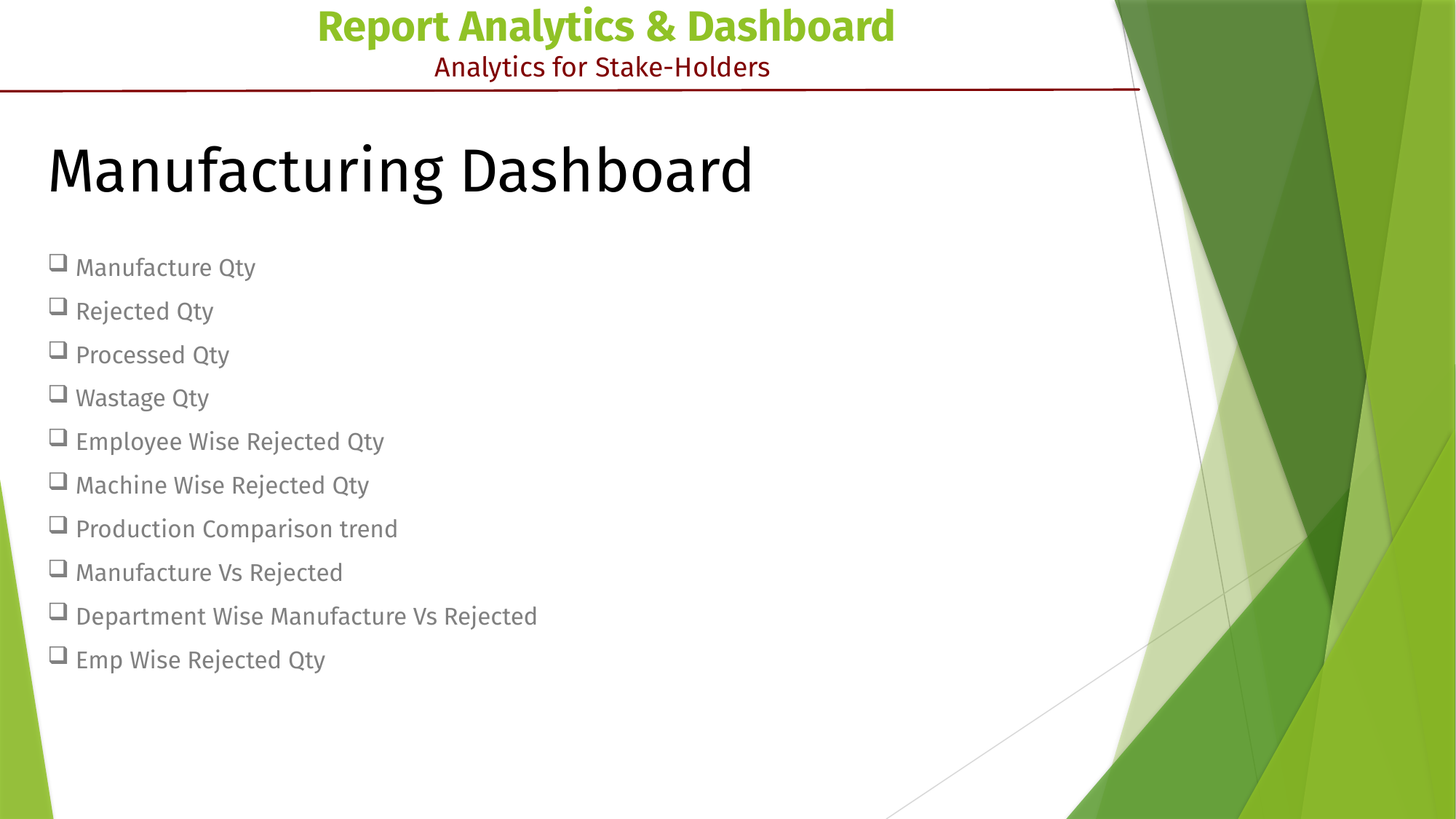

# Report Analytics & Dashboard Analytics for Stake-Holders
Manufacturing Dashboard
 Manufacture Qty
 Rejected Qty
 Processed Qty
 Wastage Qty
 Employee Wise Rejected Qty
 Machine Wise Rejected Qty
 Production Comparison trend
 Manufacture Vs Rejected
 Department Wise Manufacture Vs Rejected
 Emp Wise Rejected Qty